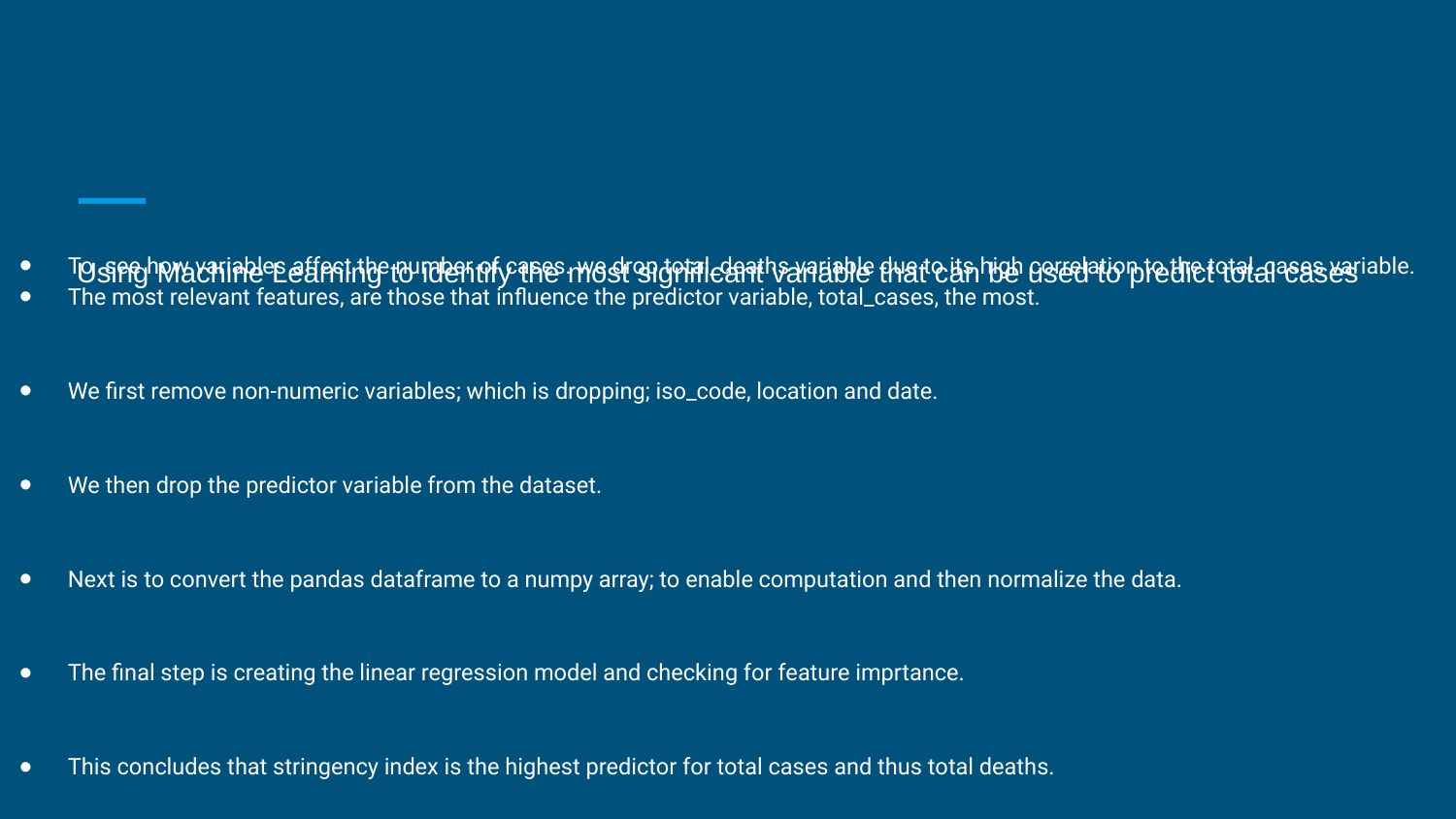

To  see how variables affect the number of cases. we drop total_deaths variable due to its high correlation to the total_cases variable.
The most relevant features, are those that influence the predictor variable, total_cases, the most.

We first remove non-numeric variables; which is dropping; iso_code, location and date.

We then drop the predictor variable from the dataset.

Next is to convert the pandas dataframe to a numpy array; to enable computation and then normalize the data.

The final step is creating the linear regression model and checking for feature imprtance.

This concludes that stringency index is the highest predictor for total cases and thus total deaths.

# Using Machine Learning to identify the most significant variable that can be used to predict total cases